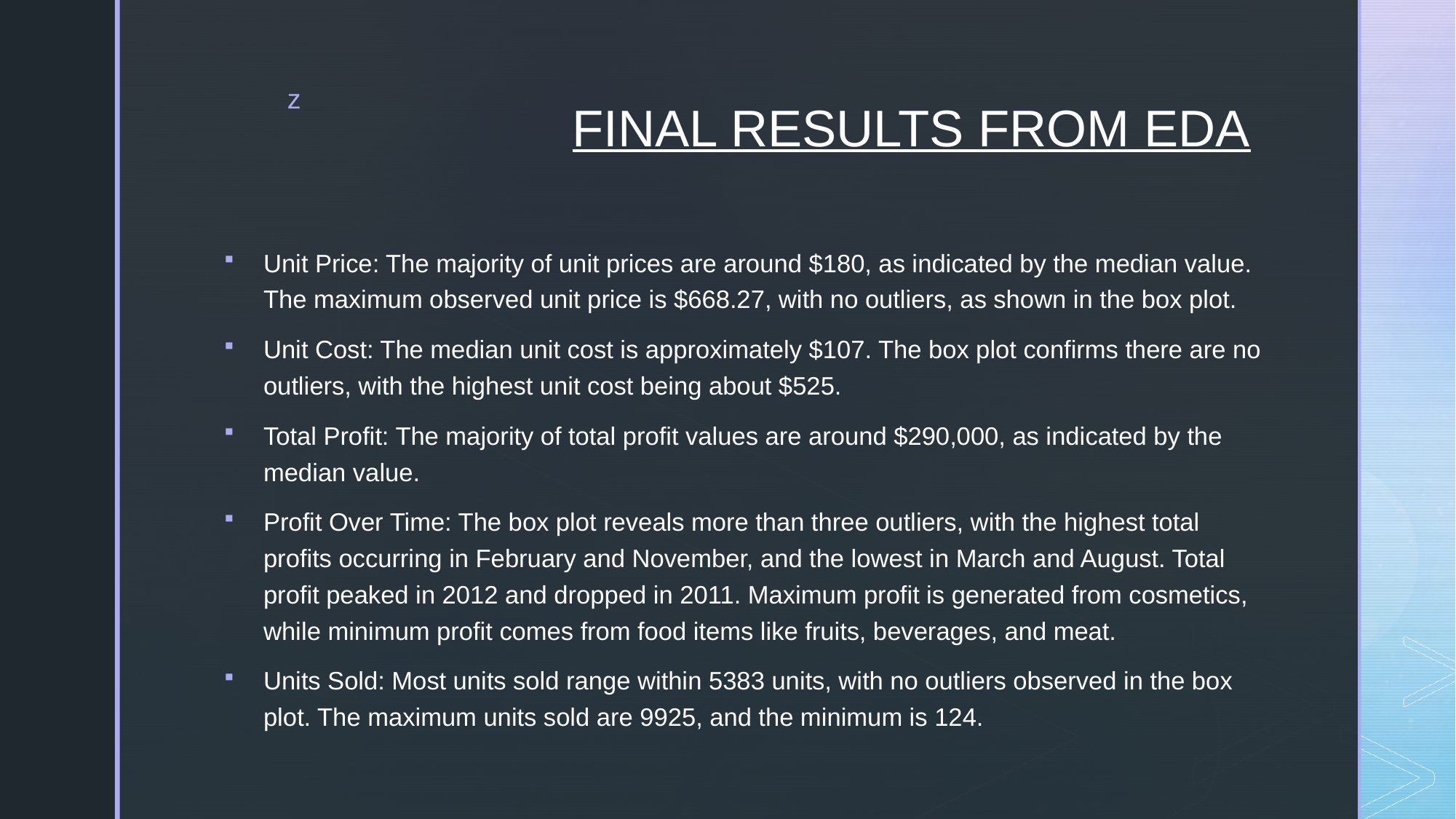

# FINAL RESULTS FROM EDA
Unit Price: The majority of unit prices are around $180, as indicated by the median value. The maximum observed unit price is $668.27, with no outliers, as shown in the box plot.
Unit Cost: The median unit cost is approximately $107. The box plot confirms there are no outliers, with the highest unit cost being about $525.
Total Profit: The majority of total profit values are around $290,000, as indicated by the median value.
Profit Over Time: The box plot reveals more than three outliers, with the highest total profits occurring in February and November, and the lowest in March and August. Total profit peaked in 2012 and dropped in 2011. Maximum profit is generated from cosmetics, while minimum profit comes from food items like fruits, beverages, and meat.
Units Sold: Most units sold range within 5383 units, with no outliers observed in the box plot. The maximum units sold are 9925, and the minimum is 124.